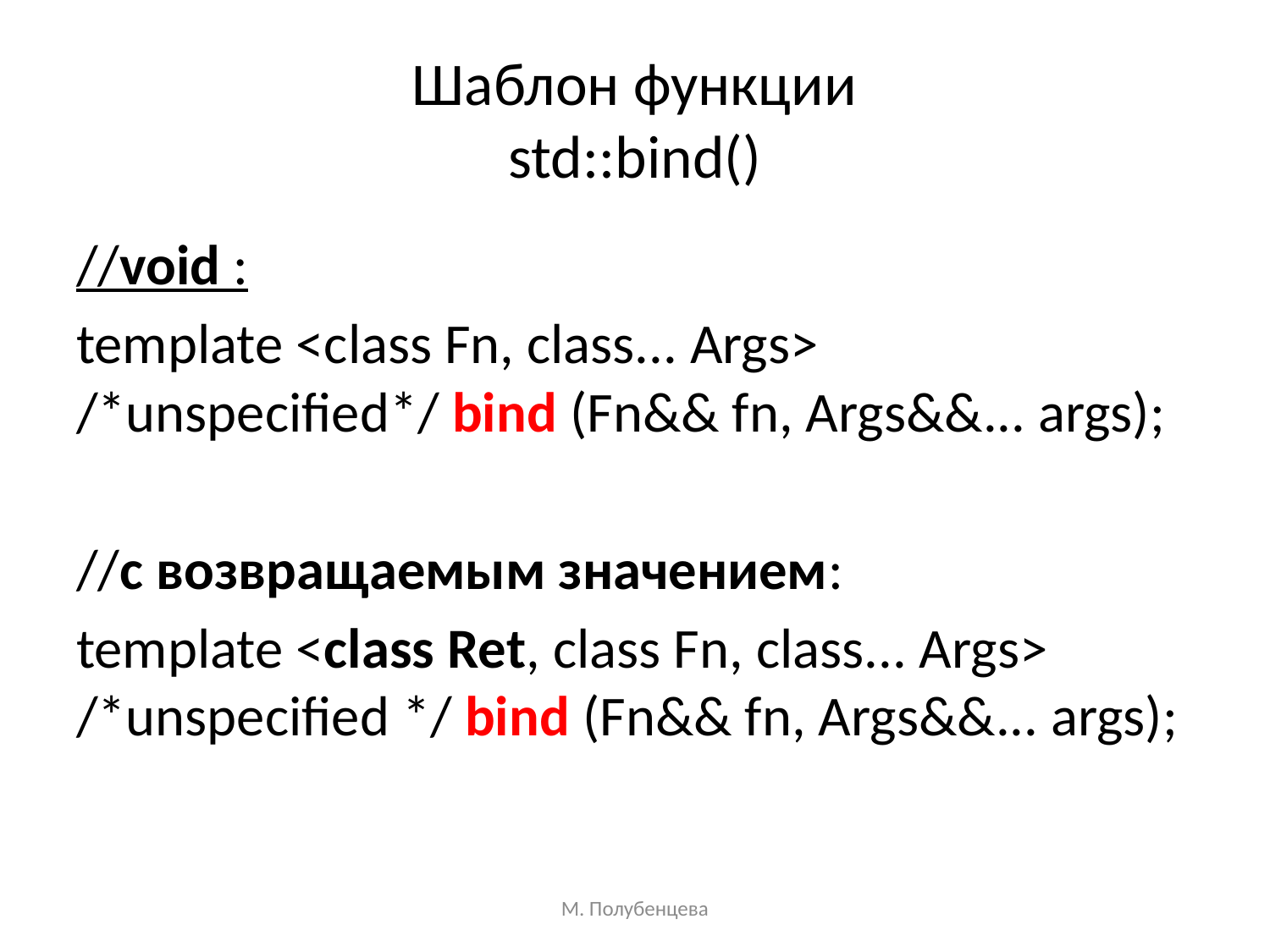

# Шаблон функции std::bind()
//void :
template <class Fn, class... Args> /*unspecified*/ bind (Fn&& fn, Args&&... args);

//с возвращаемым значением:
template <class Ret, class Fn, class... Args> /*unspecified */ bind (Fn&& fn, Args&&... args);
М. Полубенцева